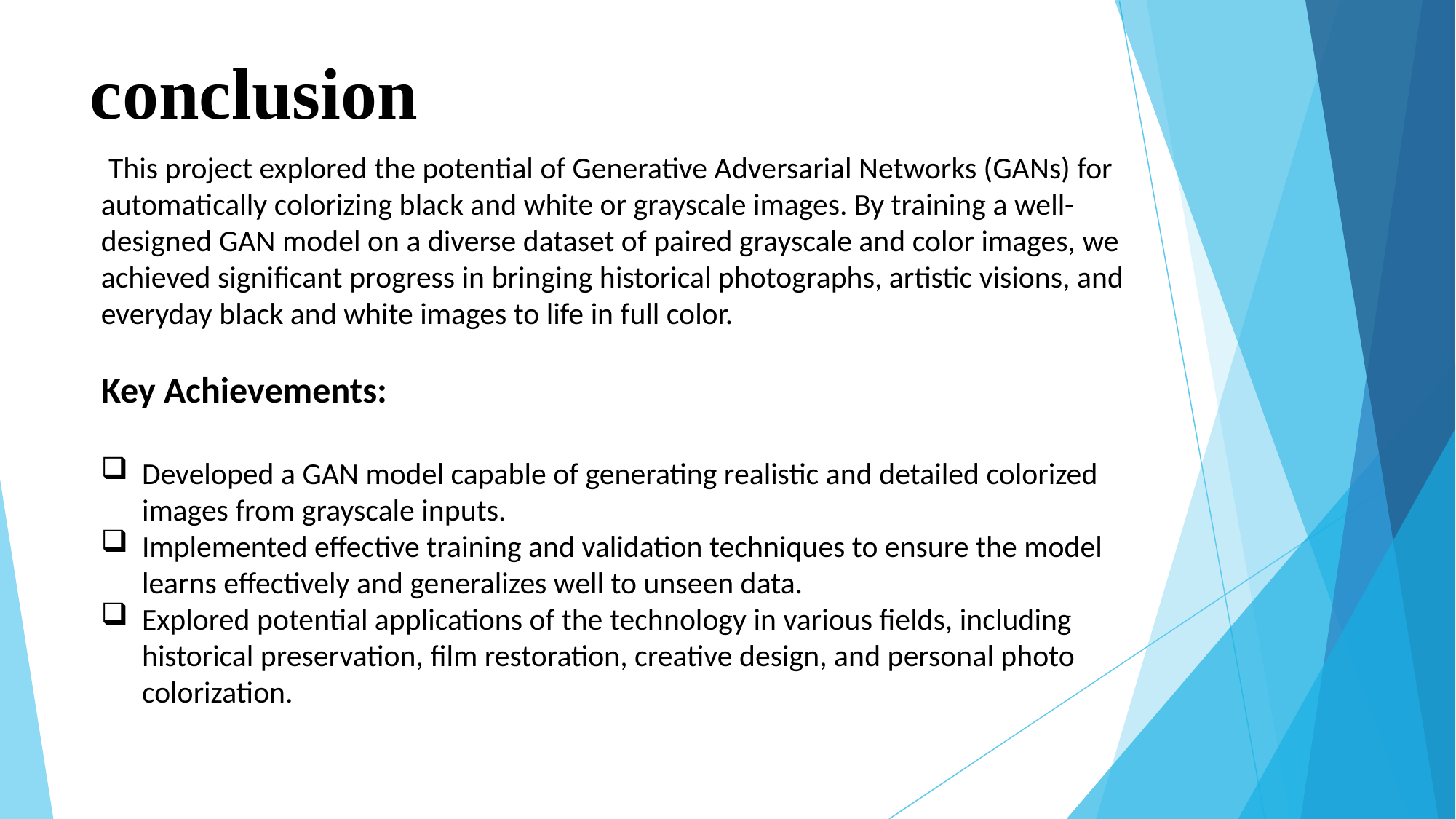

# conclusion
 This project explored the potential of Generative Adversarial Networks (GANs) for automatically colorizing black and white or grayscale images. By training a well-designed GAN model on a diverse dataset of paired grayscale and color images, we achieved significant progress in bringing historical photographs, artistic visions, and everyday black and white images to life in full color.

Key Achievements:

Developed a GAN model capable of generating realistic and detailed colorized images from grayscale inputs.
Implemented effective training and validation techniques to ensure the model learns effectively and generalizes well to unseen data.
Explored potential applications of the technology in various fields, including historical preservation, film restoration, creative design, and personal photo colorization.